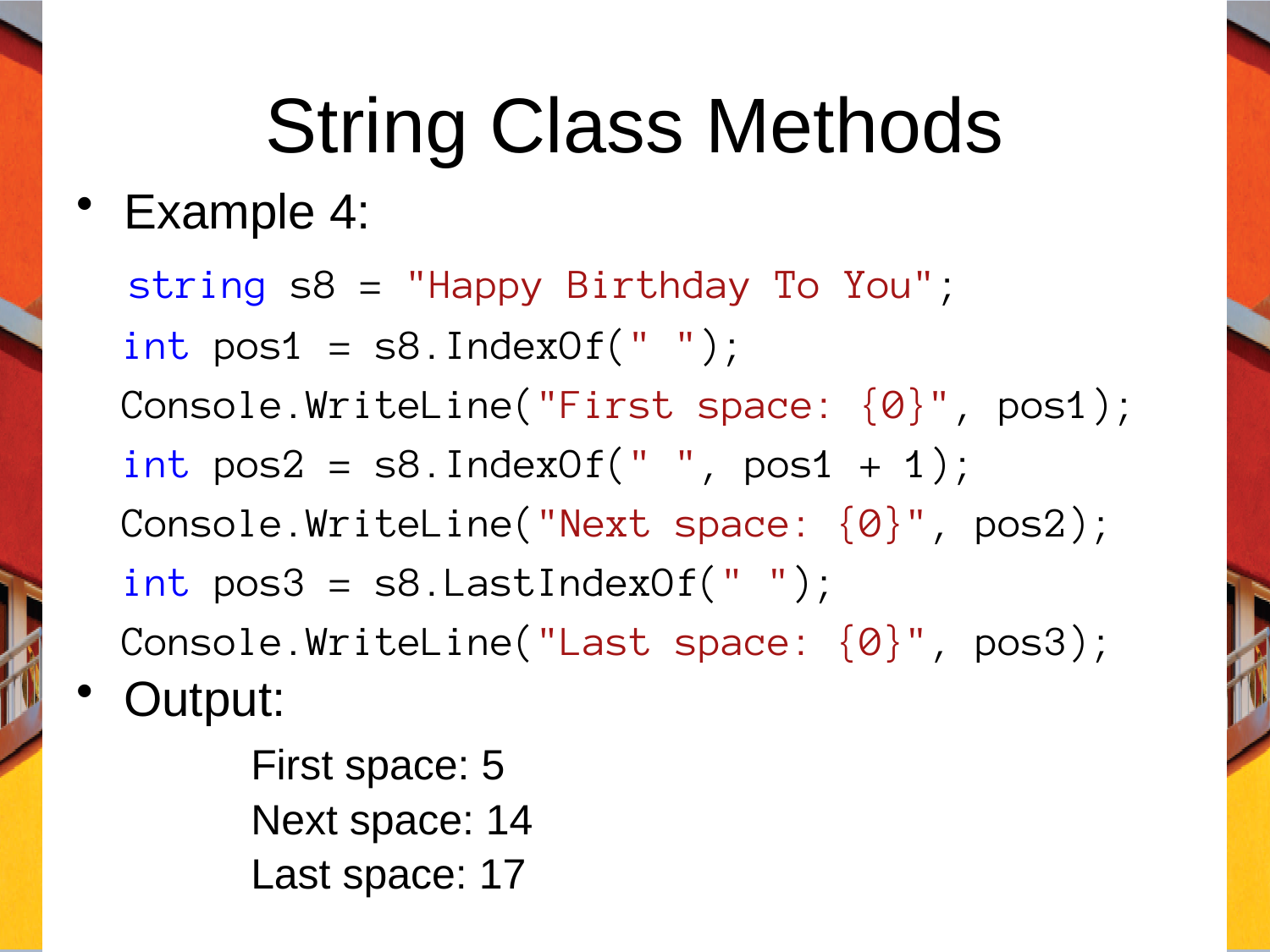

# String Class Methods
Example 4:
  string s8 = "Happy Birthday To You";
  int pos1 = s8.IndexOf(" ");
  Console.WriteLine("First space: {0}", pos1);
  int pos2 = s8.IndexOf(" ", pos1 + 1);
  Console.WriteLine("Next space: {0}", pos2);
  int pos3 = s8.LastIndexOf(" ");
  Console.WriteLine("Last space: {0}", pos3);
Output:
		First space: 5
		Next space: 14
		Last space: 17
C# Programming: From Problem Analysis to Program Design

17